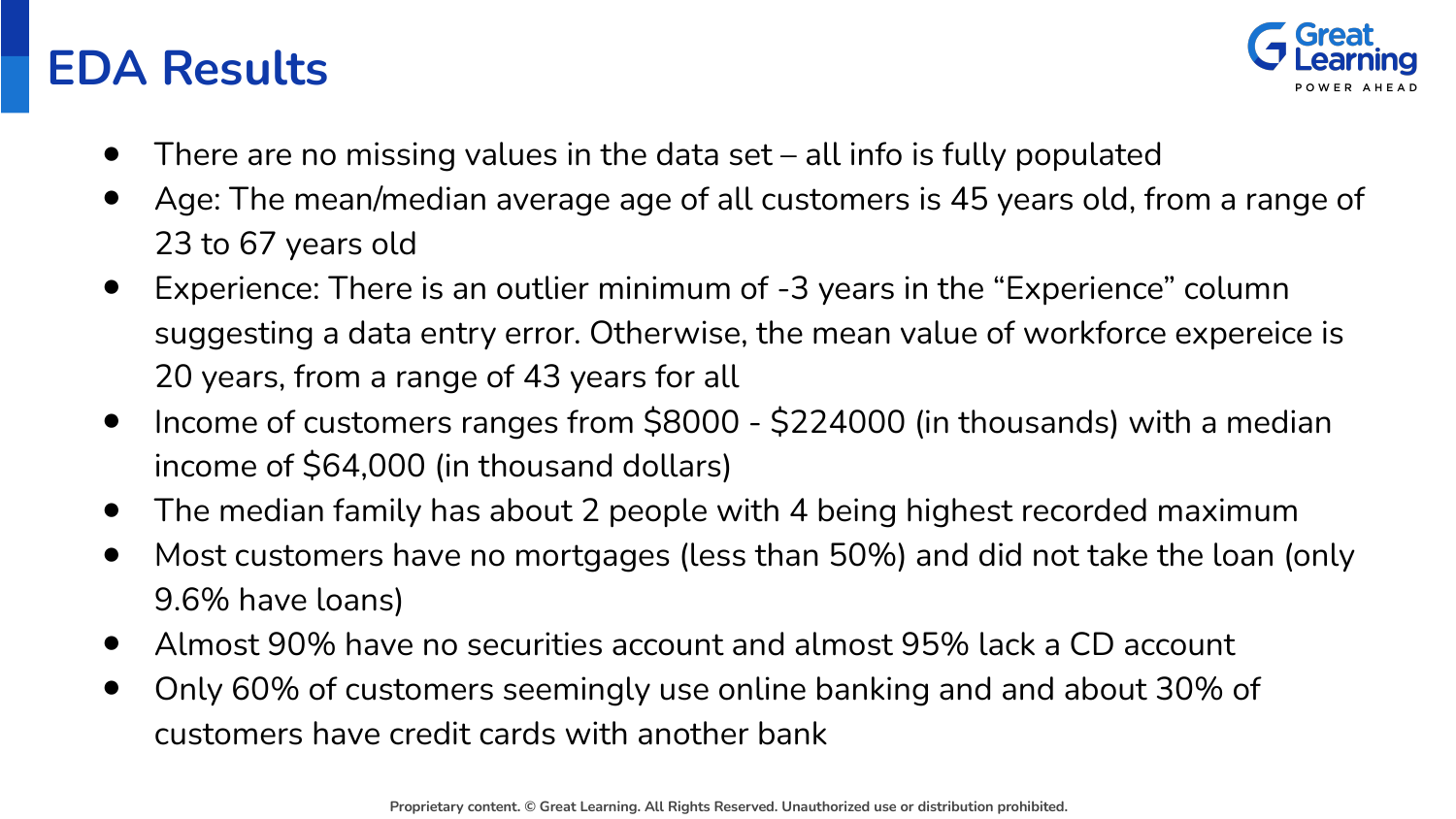

# EDA Results
There are no missing values in the data set – all info is fully populated
Age: The mean/median average age of all customers is 45 years old, from a range of 23 to 67 years old
Experience: There is an outlier minimum of -3 years in the “Experience” column suggesting a data entry error. Otherwise, the mean value of workforce expereice is 20 years, from a range of 43 years for all
Income of customers ranges from $8000 - $224000 (in thousands) with a median income of $64,000 (in thousand dollars)
The median family has about 2 people with 4 being highest recorded maximum
Most customers have no mortgages (less than 50%) and did not take the loan (only 9.6% have loans)
Almost 90% have no securities account and almost 95% lack a CD account
Only 60% of customers seemingly use online banking and and about 30% of customers have credit cards with another bank